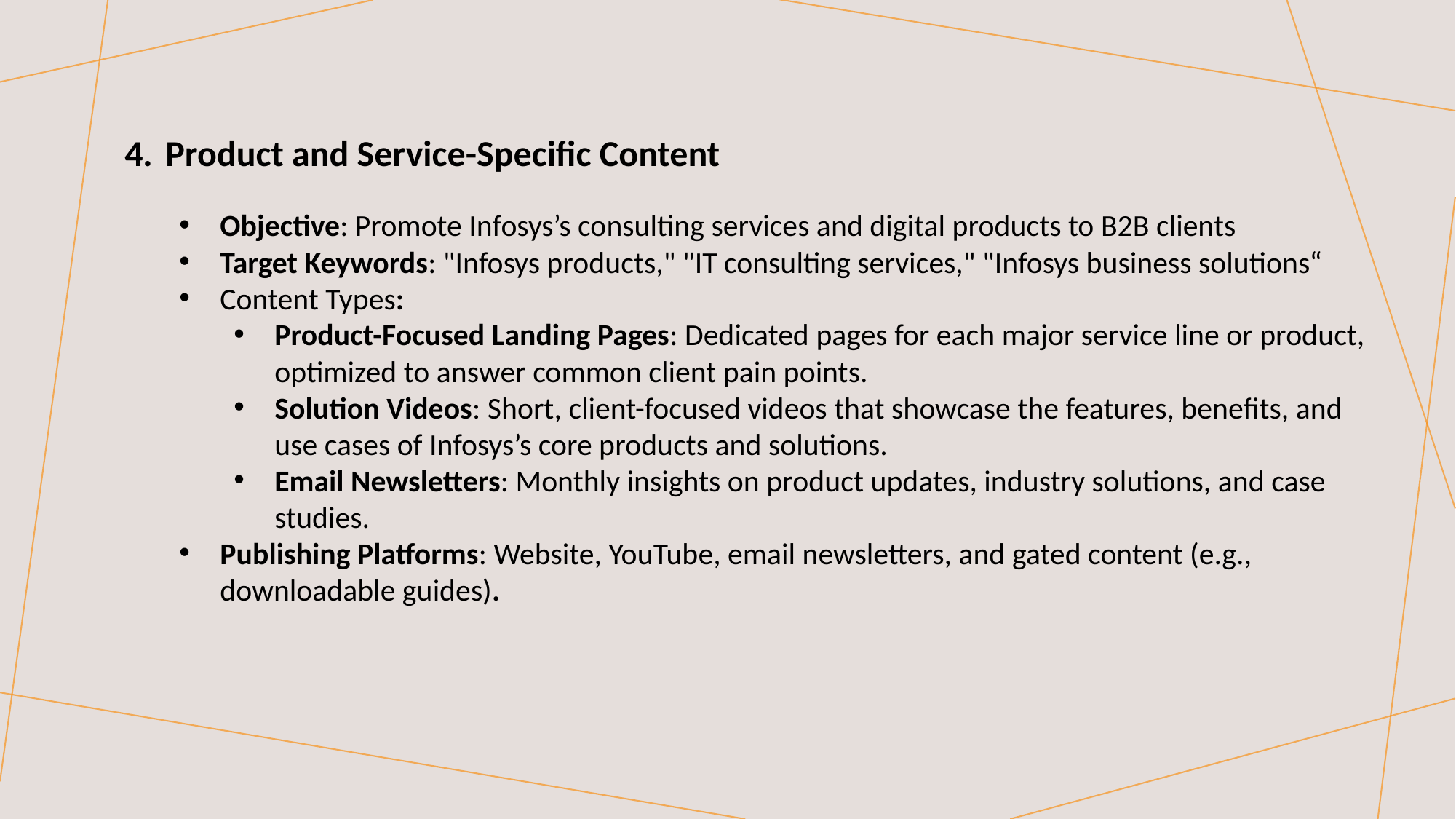

Product and Service-Specific Content

Objective: Promote Infosys’s consulting services and digital products to B2B clients
Target Keywords: "Infosys products," "IT consulting services," "Infosys business solutions“
Content Types:
Product-Focused Landing Pages: Dedicated pages for each major service line or product, optimized to answer common client pain points.
Solution Videos: Short, client-focused videos that showcase the features, benefits, and use cases of Infosys’s core products and solutions.
Email Newsletters: Monthly insights on product updates, industry solutions, and case studies.
Publishing Platforms: Website, YouTube, email newsletters, and gated content (e.g., downloadable guides).